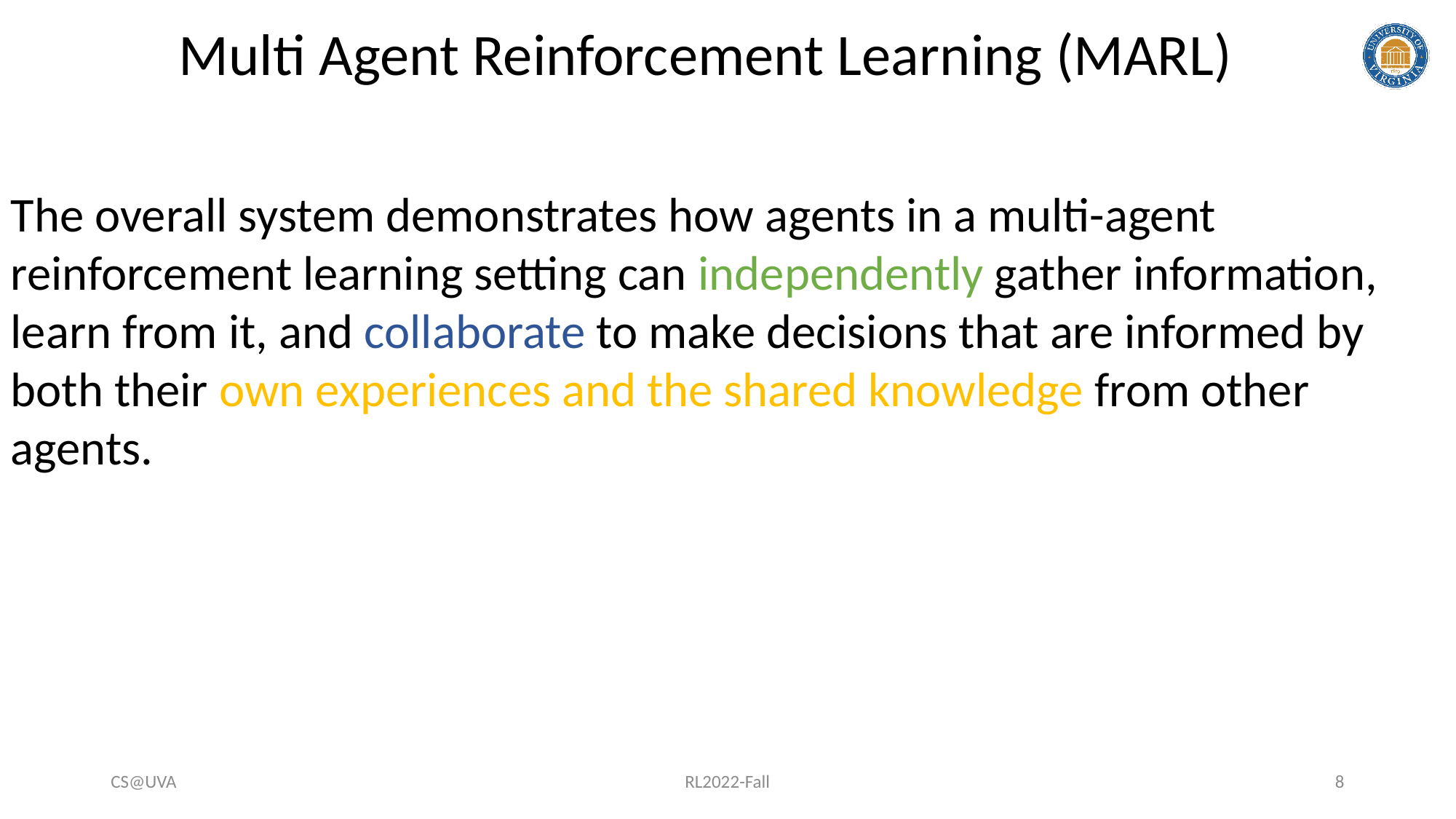

Multi Agent Reinforcement Learning (MARL)
The overall system demonstrates how agents in a multi-agent reinforcement learning setting can independently gather information, learn from it, and collaborate to make decisions that are informed by both their own experiences and the shared knowledge from other agents.
CS@UVA
RL2022-Fall
8